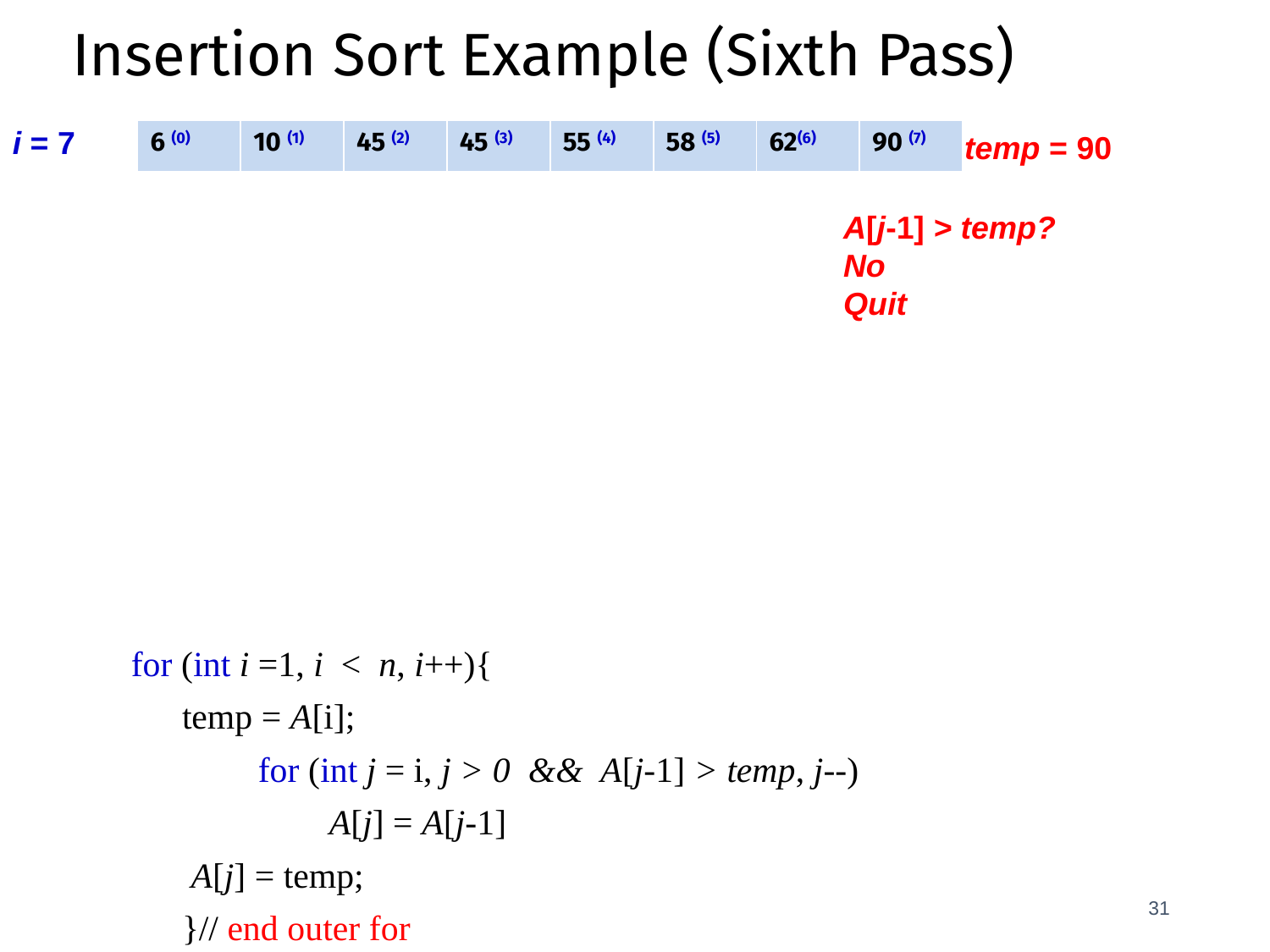

Insertion Sort Example (Sixth Pass)
i = 7
| 6 (0) | 10 (1) | 45 (2) | 45 (3) | 55 (4) | 58 (5) | 62(6) | 90 (7) |
| --- | --- | --- | --- | --- | --- | --- | --- |
temp = 90
A[j-1] > temp?
No
Quit
	for (int i =1, i  <  n, i++){
          temp = A[i];
		for (int j = i, j > 0  &&  A[j-1] > temp, j--)
		        A[j] = A[j-1]
           A[j] = temp;
          }// end outer for
31